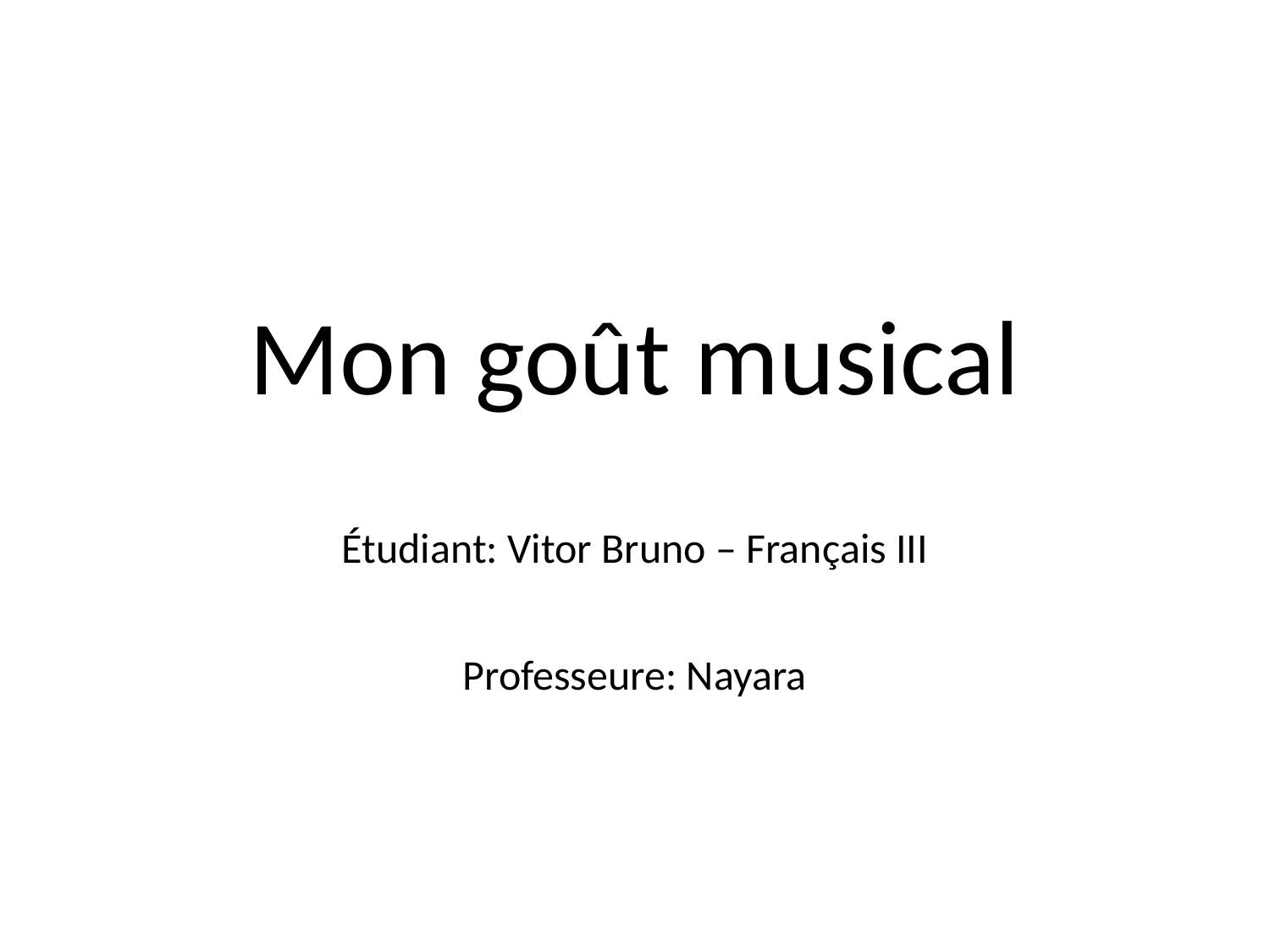

# Mon goût musical
Étudiant: Vitor Bruno – Français III

Professeure: Nayara